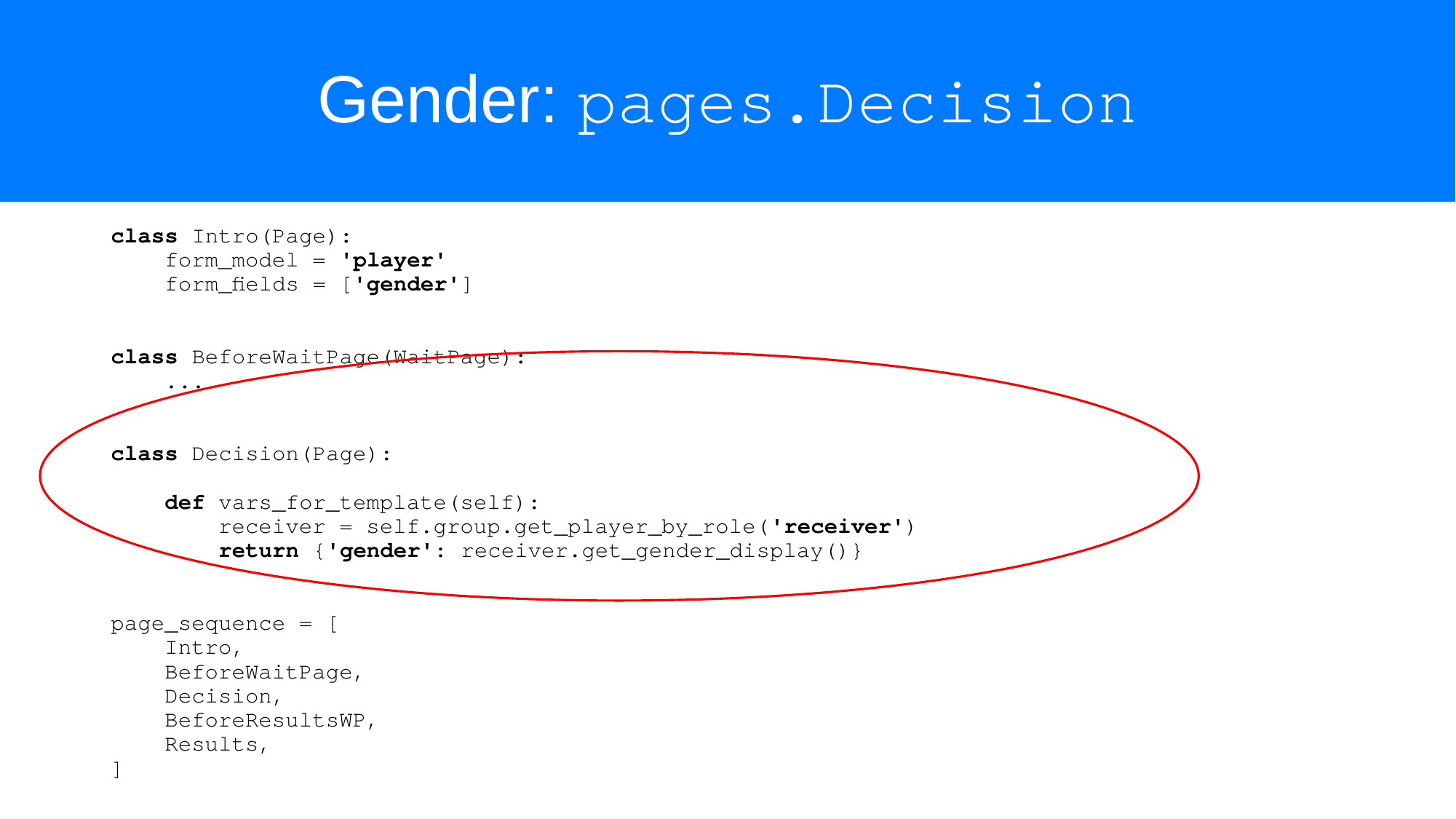

# Gender: pages.Decision
class Intro(Page):
    form_model = 'player'
    form_fields = ['gender']
class BeforeWaitPage(WaitPage):
    ...
class Decision(Page):
    def vars_for_template(self):
        receiver = self.group.get_player_by_role('receiver')
        return {'gender': receiver.get_gender_display()}
page_sequence = [
    Intro,
    BeforeWaitPage,
    Decision,
    BeforeResultsWP,
    Results,
]